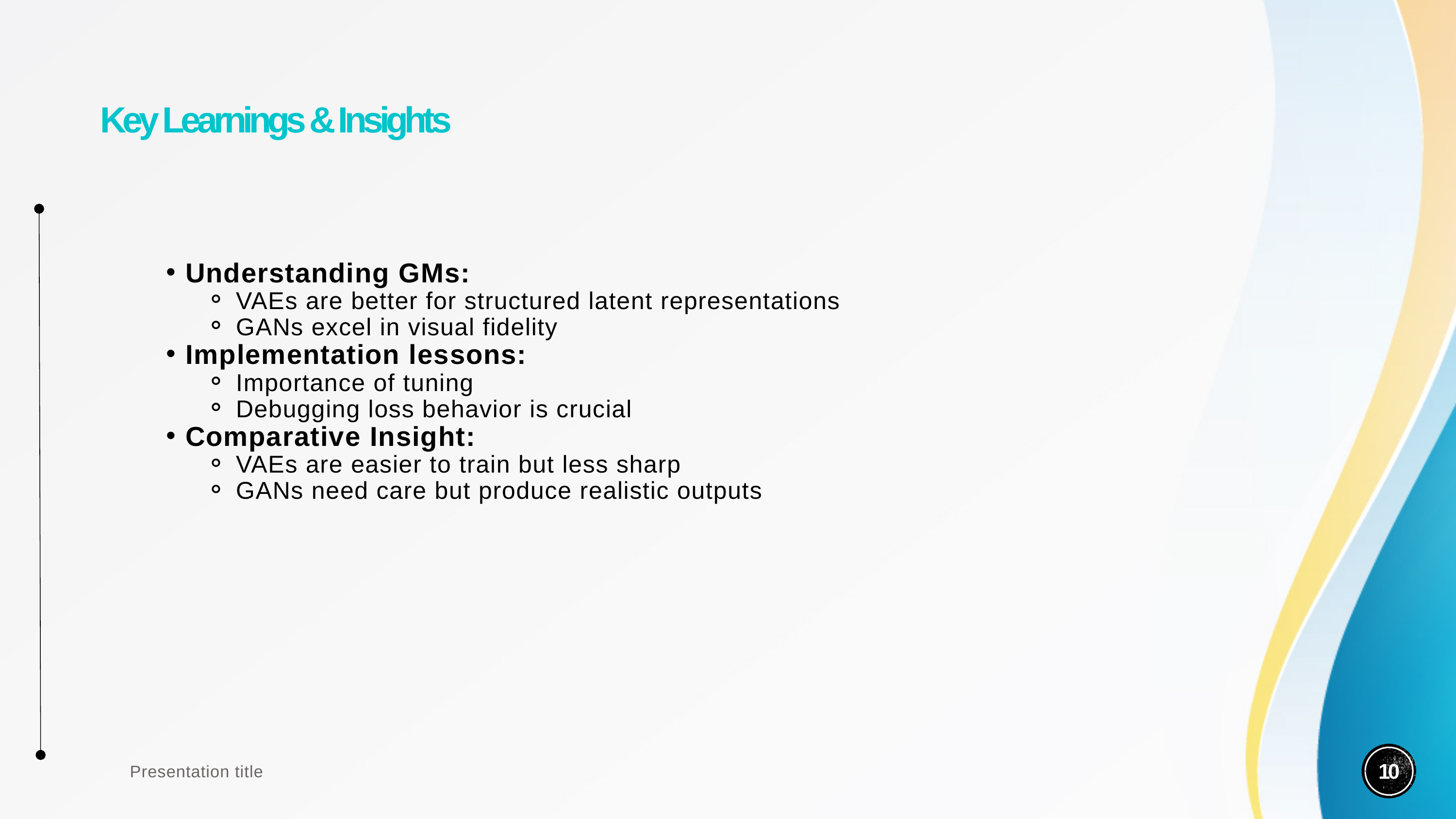

Key Learnings & Insights
Understanding GMs:
VAEs are better for structured latent representations
GANs excel in visual fidelity
Implementation lessons:
Importance of tuning
Debugging loss behavior is crucial
Comparative Insight:
VAEs are easier to train but less sharp
GANs need care but produce realistic outputs

Presentation title

10